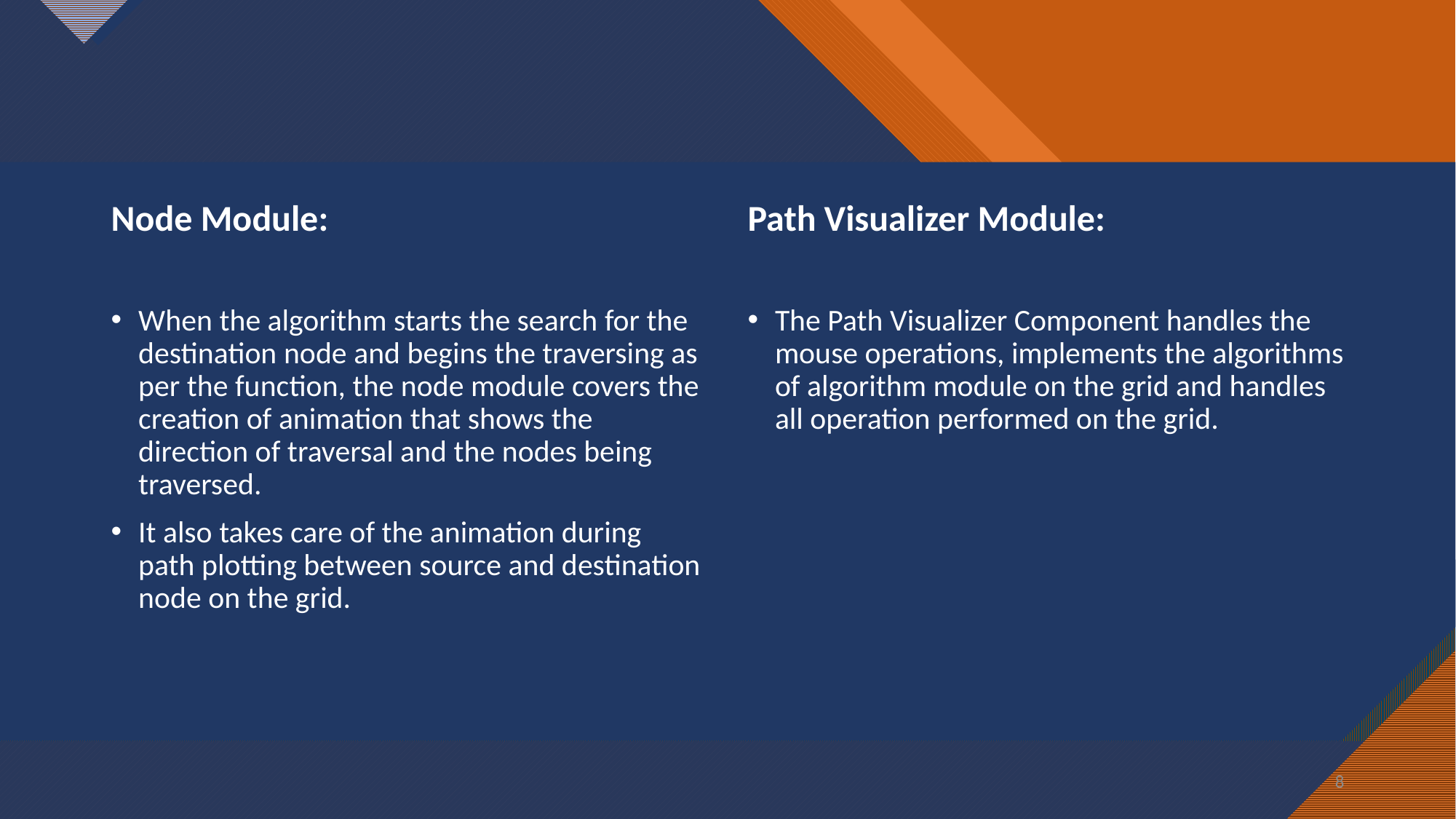

Node Module:

Path Visualizer Module:

When the algorithm starts the search for the destination node and begins the traversing as per the function, the node module covers the creation of animation that shows the direction of traversal and the nodes being traversed.
It also takes care of the animation during path plotting between source and destination node on the grid.

The Path Visualizer Component handles the mouse operations, implements the algorithms of algorithm module on the grid and handles all operation performed on the grid.

8